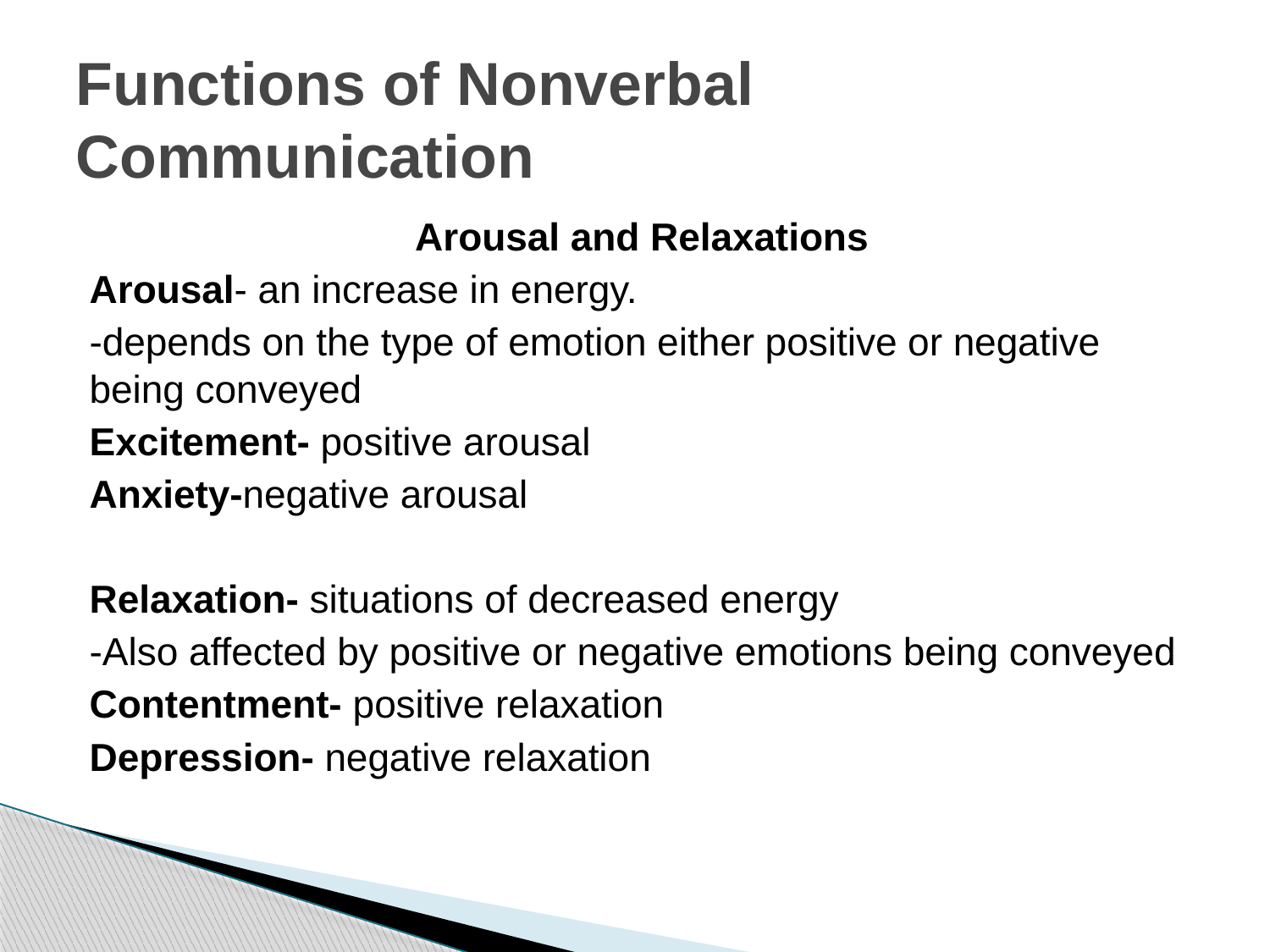

# Functions of Nonverbal Communication
Arousal and Relaxations
Arousal- an increase in energy.
-depends on the type of emotion either positive or negative being conveyed
Excitement- positive arousal
Anxiety-negative arousal

Relaxation- situations of decreased energy
-Also affected by positive or negative emotions being conveyed
Contentment- positive relaxation
Depression- negative relaxation